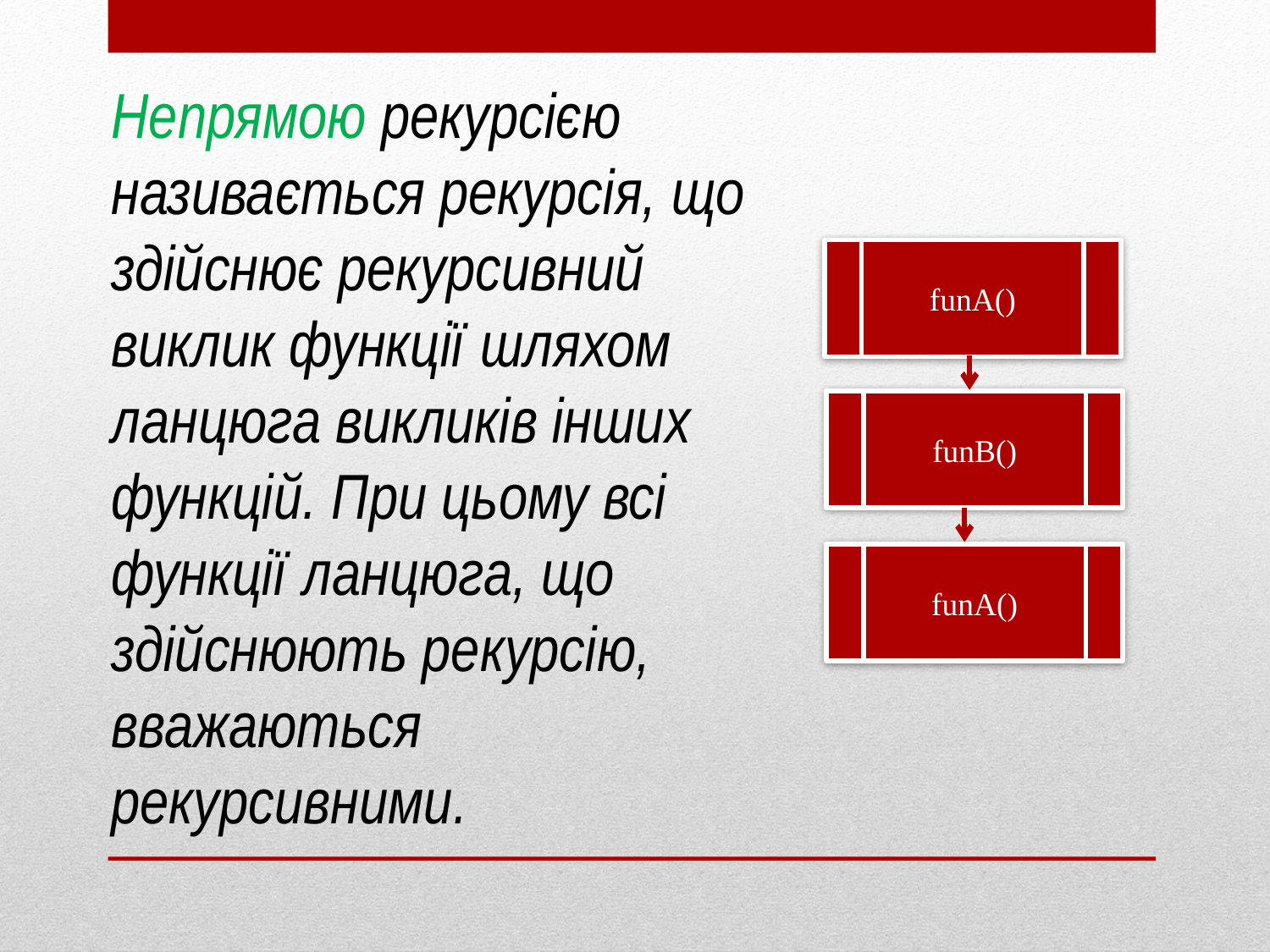

Непрямою рекурсією називається рекурсія, що здійснює рекурсивний виклик функції шляхом ланцюга викликів інших функцій. При цьому всі функції ланцюга, що здійснюють рекурсію, вважаються рекурсивними.
funA()
funB()
funA()